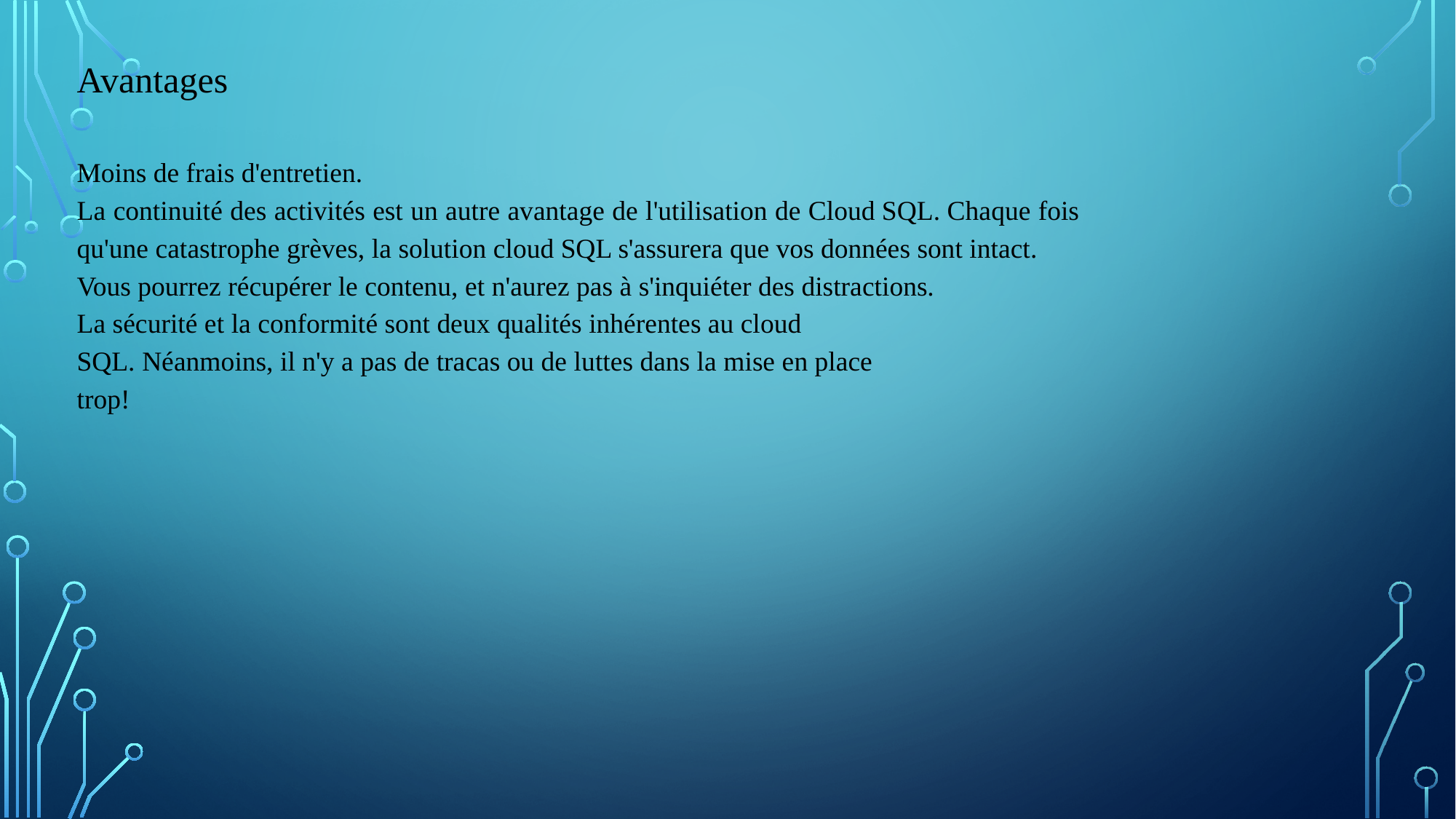

Avantages

Moins de frais d'entretien.
La continuité des activités est un autre avantage de l'utilisation de Cloud SQL. Chaque fois qu'une catastrophe grèves, la solution cloud SQL s'assurera que vos données sont intact.
Vous pourrez récupérer le contenu, et n'aurez pas à s'inquiéter des distractions.
La sécurité et la conformité sont deux qualités inhérentes au cloud
SQL. Néanmoins, il n'y a pas de tracas ou de luttes dans la mise en place
trop!